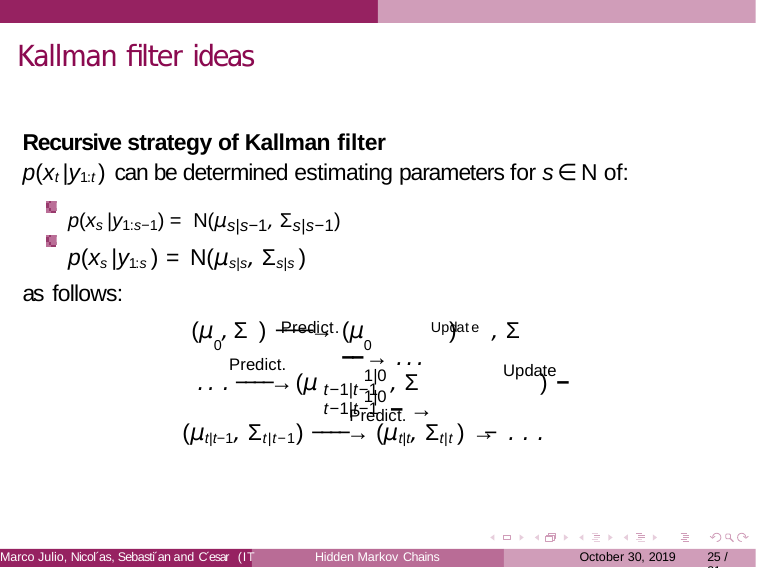

Kallman filter ideas
Recursive strategy of Kallman filter
p(xt |y1:t ) can be determined estimating parameters for s ∈ N of:
p(xs |y1:s−1) = N(µs|s−1, Σs|s−1)
p(xs |y1:s ) = N(µs|s, Σs|s )
as follows:

Predict.	Update
(µ , Σ ) −−−−→  (µ	, Σ	− − → . . .
)
0	0	1|0	1|0
Update
Predict.
. . . −−−−→ (µ
, Σ	) − − →
t−1|t−1	t−1|t−1
Predict.
(µt|t−1, Σt|t−1) −−−−→ (µt|t, Σt|t ) →− . . .

Marco Julio, Nicol´as, Sebasti´an and C´esar
Hidden Markov Chains
October 30, 2019
25 / 31
(IT